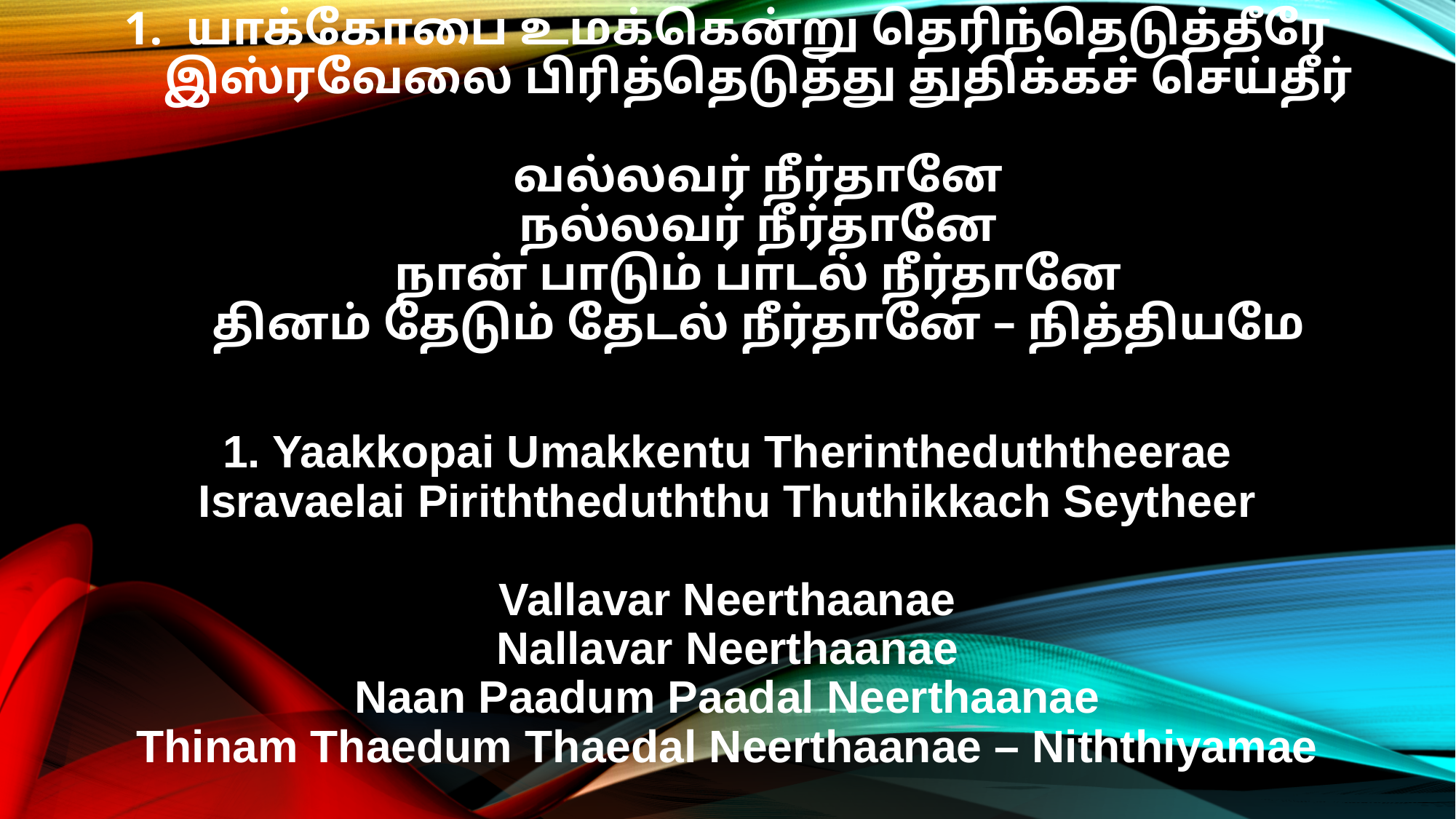

யாக்கோபை உமக்கென்று தெரிந்தெடுத்தீரே
இஸ்ரவேலை பிரித்தெடுத்து துதிக்கச் செய்தீர்
வல்லவர் நீர்தானே
நல்லவர் நீர்தானே
நான் பாடும் பாடல் நீர்தானே
தினம் தேடும் தேடல் நீர்தானே – நித்தியமே

1. Yaakkopai Umakkentu Therintheduththeerae
Isravaelai Piriththeduththu Thuthikkach Seytheer
Vallavar Neerthaanae
Nallavar Neerthaanae
Naan Paadum Paadal Neerthaanae
Thinam Thaedum Thaedal Neerthaanae – Niththiyamae